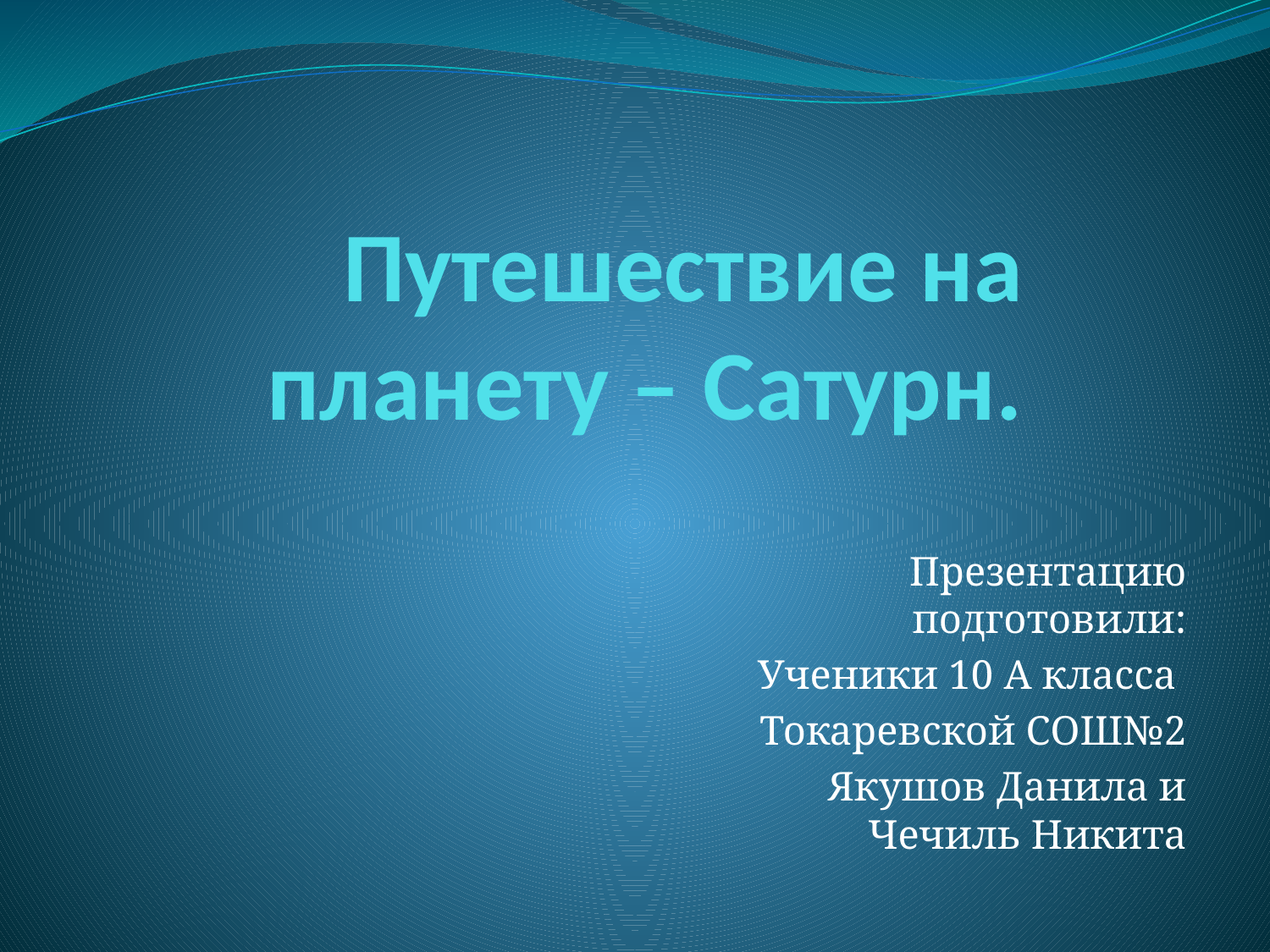

# Путешествие на планету – Сатурн.
Презентацию подготовили:
Ученики 10 А класса
Токаревской СОШ№2
Якушов Данила и Чечиль Никита